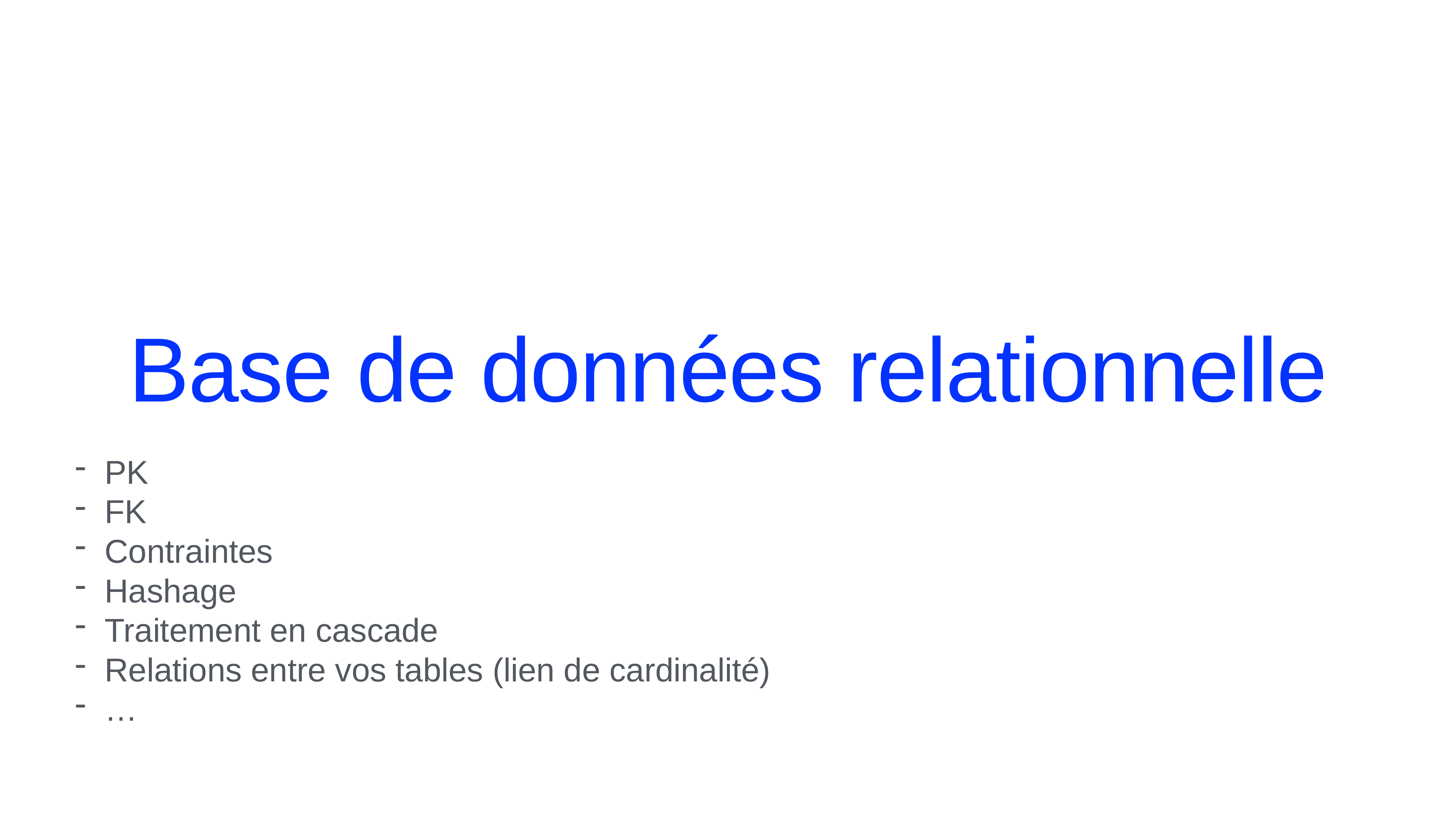

Base de données relationnelle
PK
FK
Contraintes
Hashage
Traitement en cascade
Relations entre vos tables (lien de cardinalité)
…